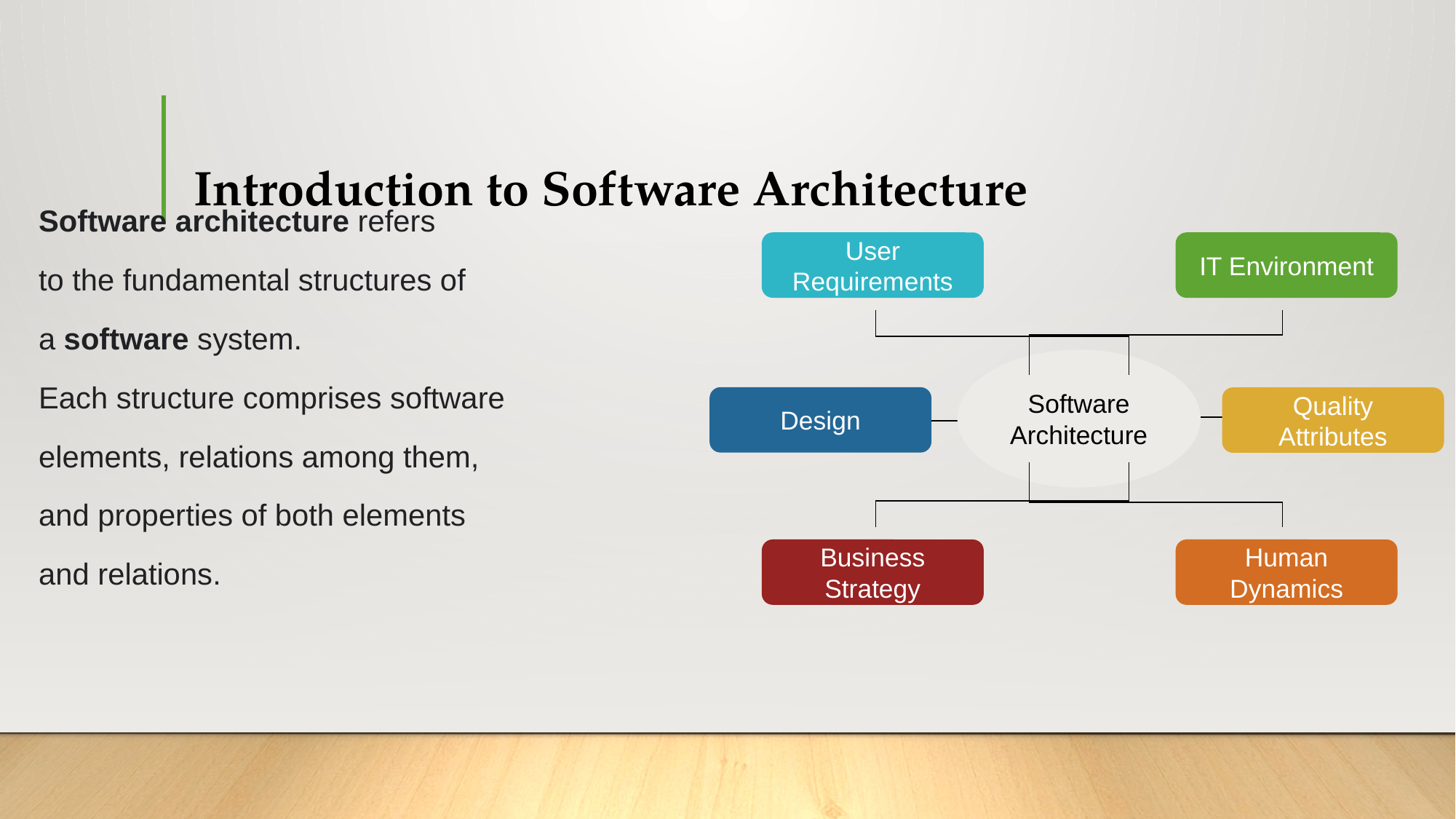

# Introduction to Software Architecture
Software architecture refers
to the fundamental structures of
a software system.
Each structure comprises software
elements, relations among them,
and properties of both elements
and relations.
User Requirements

IT Environment

Software Architecture
Design
Quality Attributes

Business Strategy

Human Dynamics